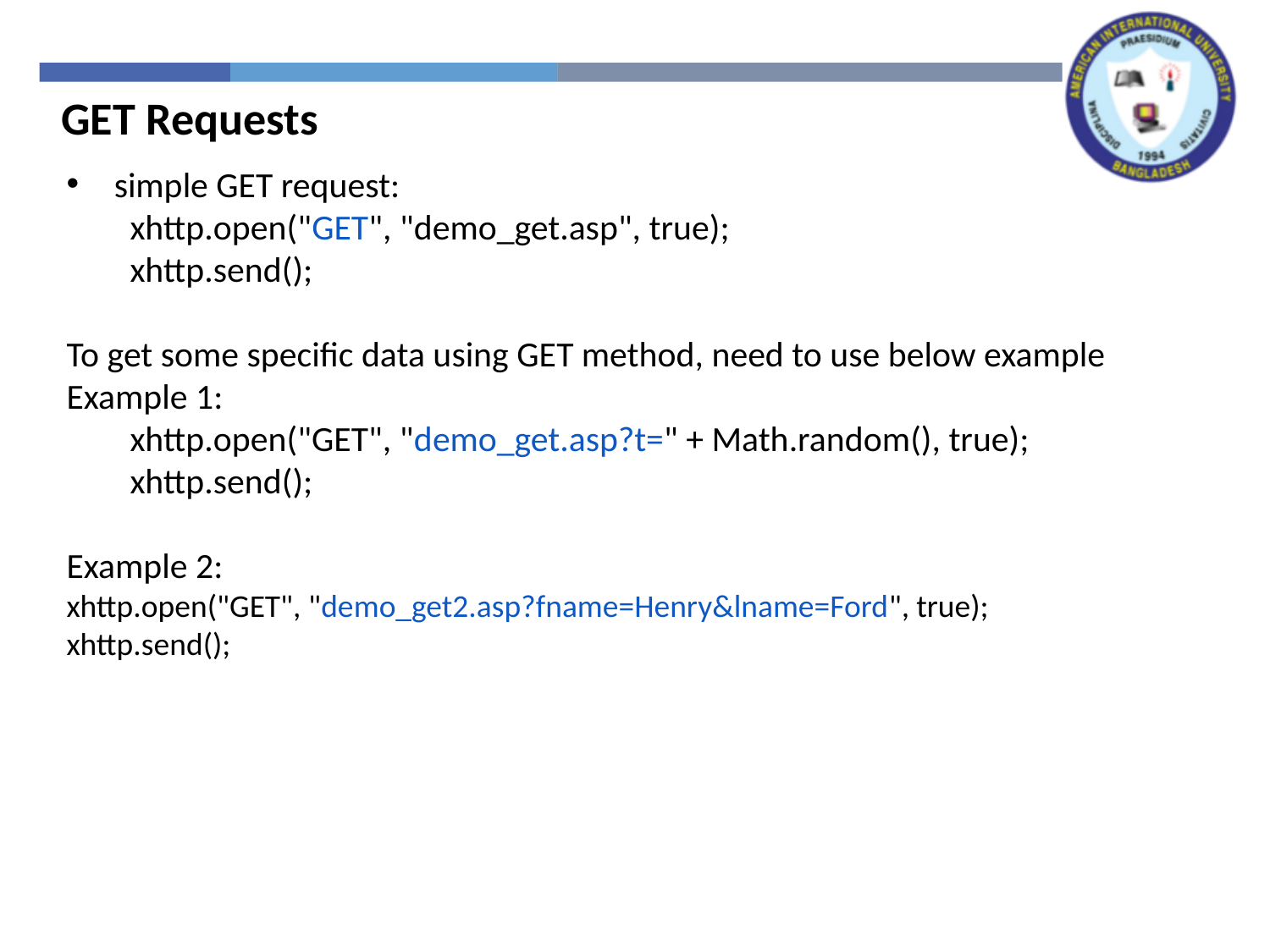

GET Requests
simple GET request:
xhttp.open("GET", "demo_get.asp", true);
xhttp.send();

To get some specific data using GET method, need to use below example
Example 1:
xhttp.open("GET", "demo_get.asp?t=" + Math.random(), true);
xhttp.send();

Example 2:
xhttp.open("GET", "demo_get2.asp?fname=Henry&lname=Ford", true);
xhttp.send();